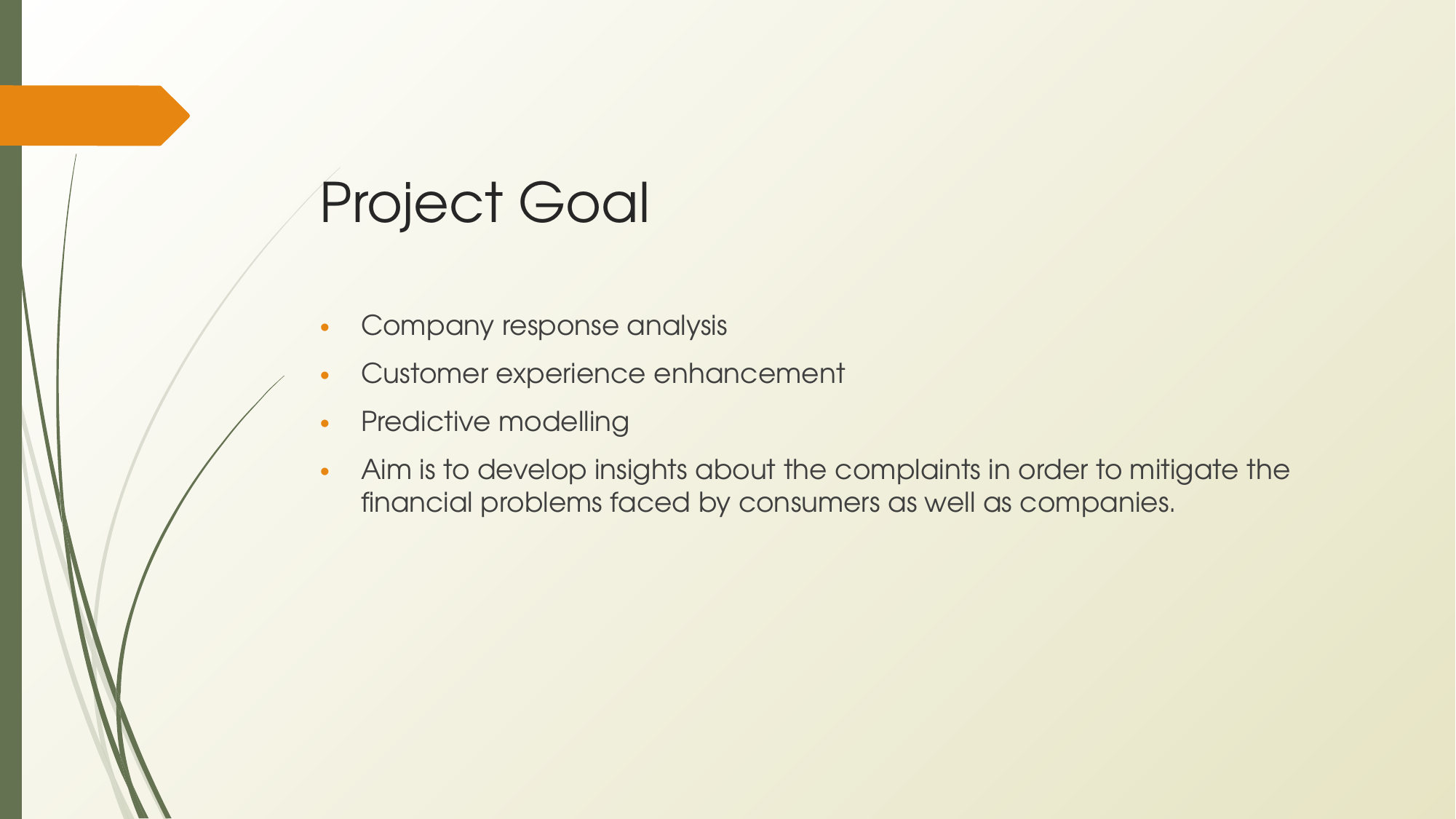

# Project Goal

Company response analysis
Customer experience enhancement
Predictive modelling
Aim is to develop insights about the complaints in order to mitigate the financial problems faced by consumers as well as companies.